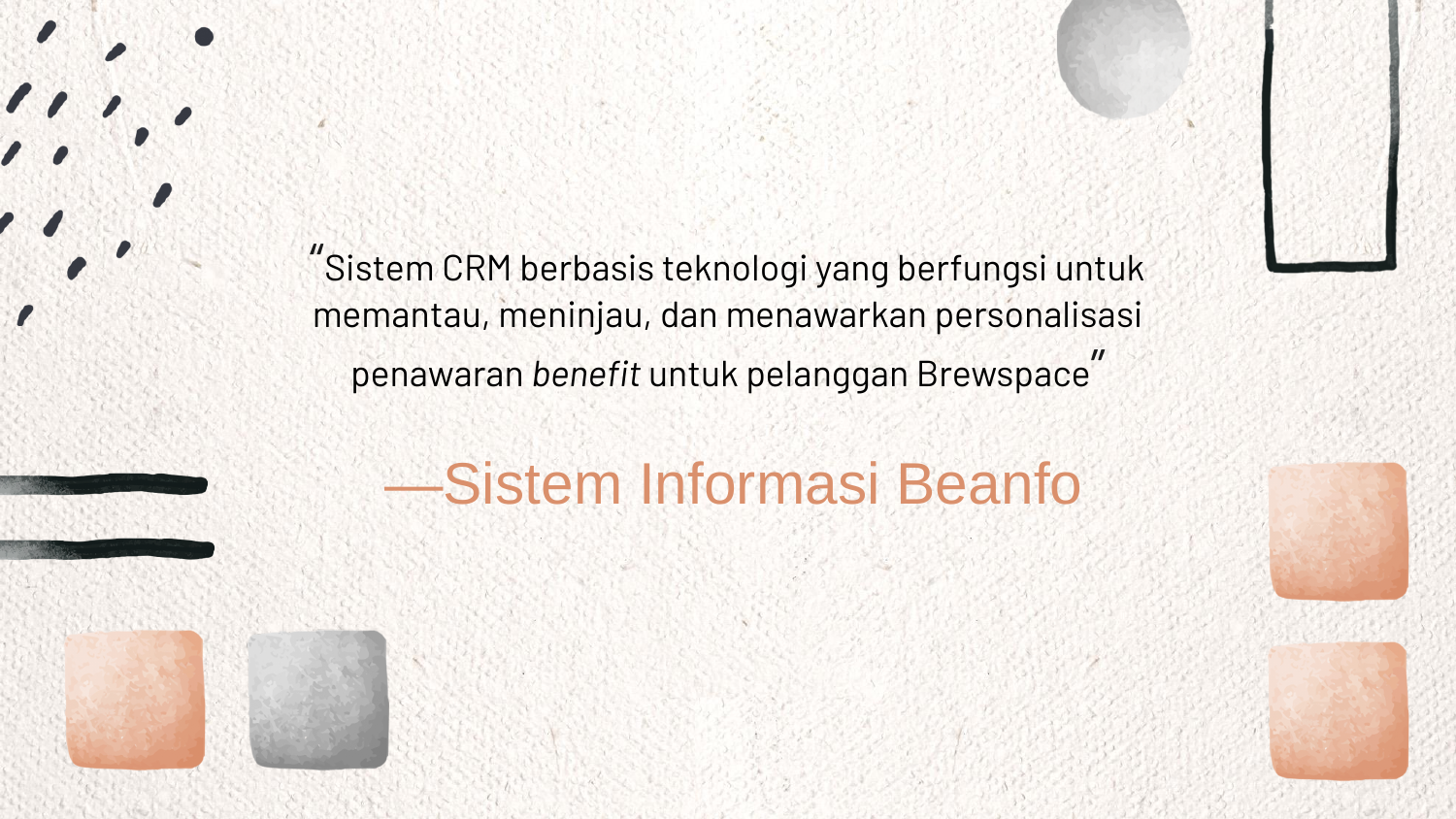

“Sistem CRM berbasis teknologi yang berfungsi untuk memantau, meninjau, dan menawarkan personalisasi penawaran benefit untuk pelanggan Brewspace”
# —Sistem Informasi Beanfo